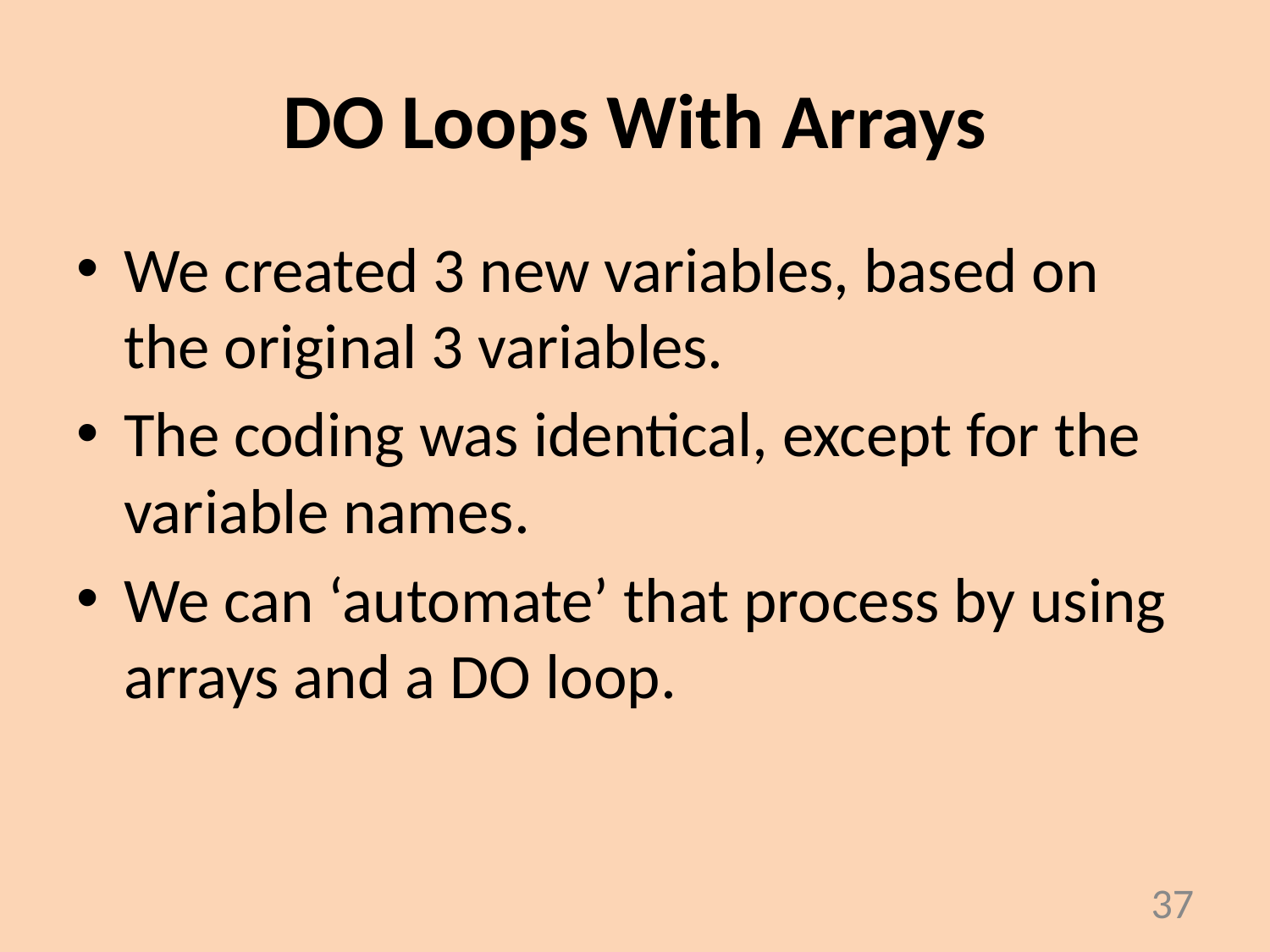

# DO Loops With Arrays
We created 3 new variables, based on the original 3 variables.
The coding was identical, except for the variable names.
We can ‘automate’ that process by using arrays and a DO loop.
37